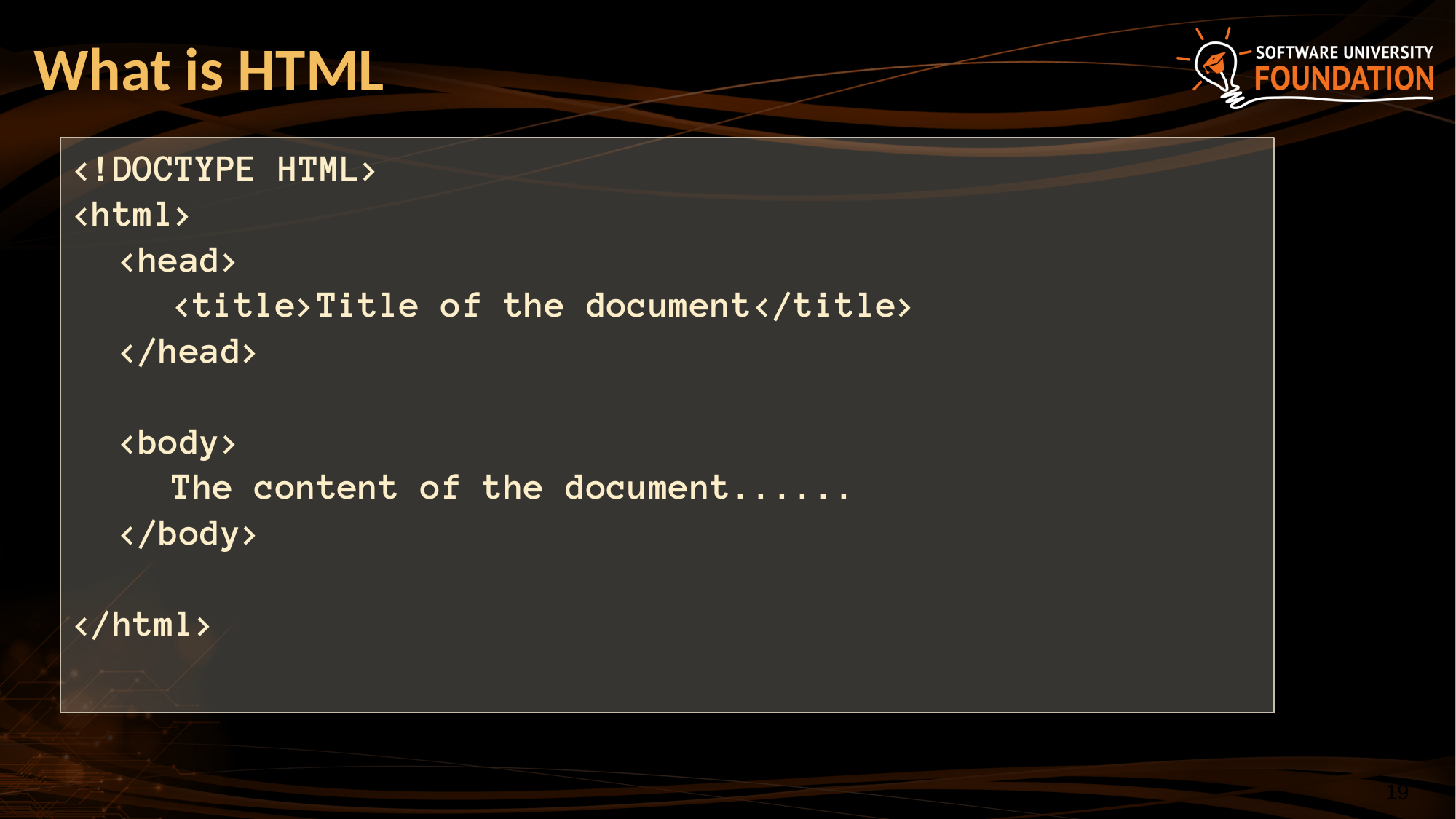

# What is HTML
<!DOCTYPE HTML>
<html>
<head>
<title>Title of the document</title>
</head>

<body>
The content of the document......
</body>

</html>

19